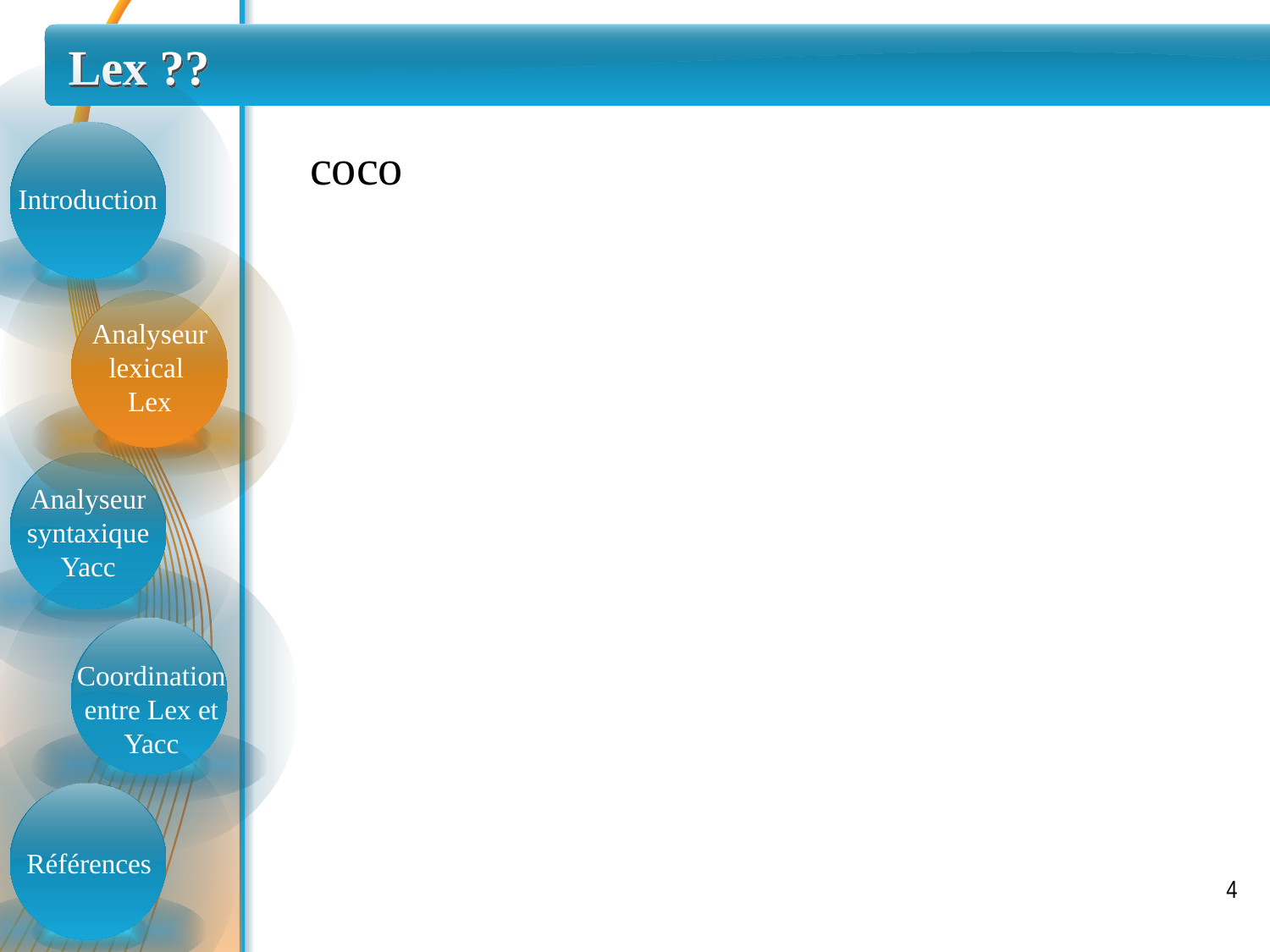

# Lex ??

coco
Introduction

Analyseur lexical
Lex

Analyseur syntaxique Yacc

Coordination entre Lex et Yacc

Références
4